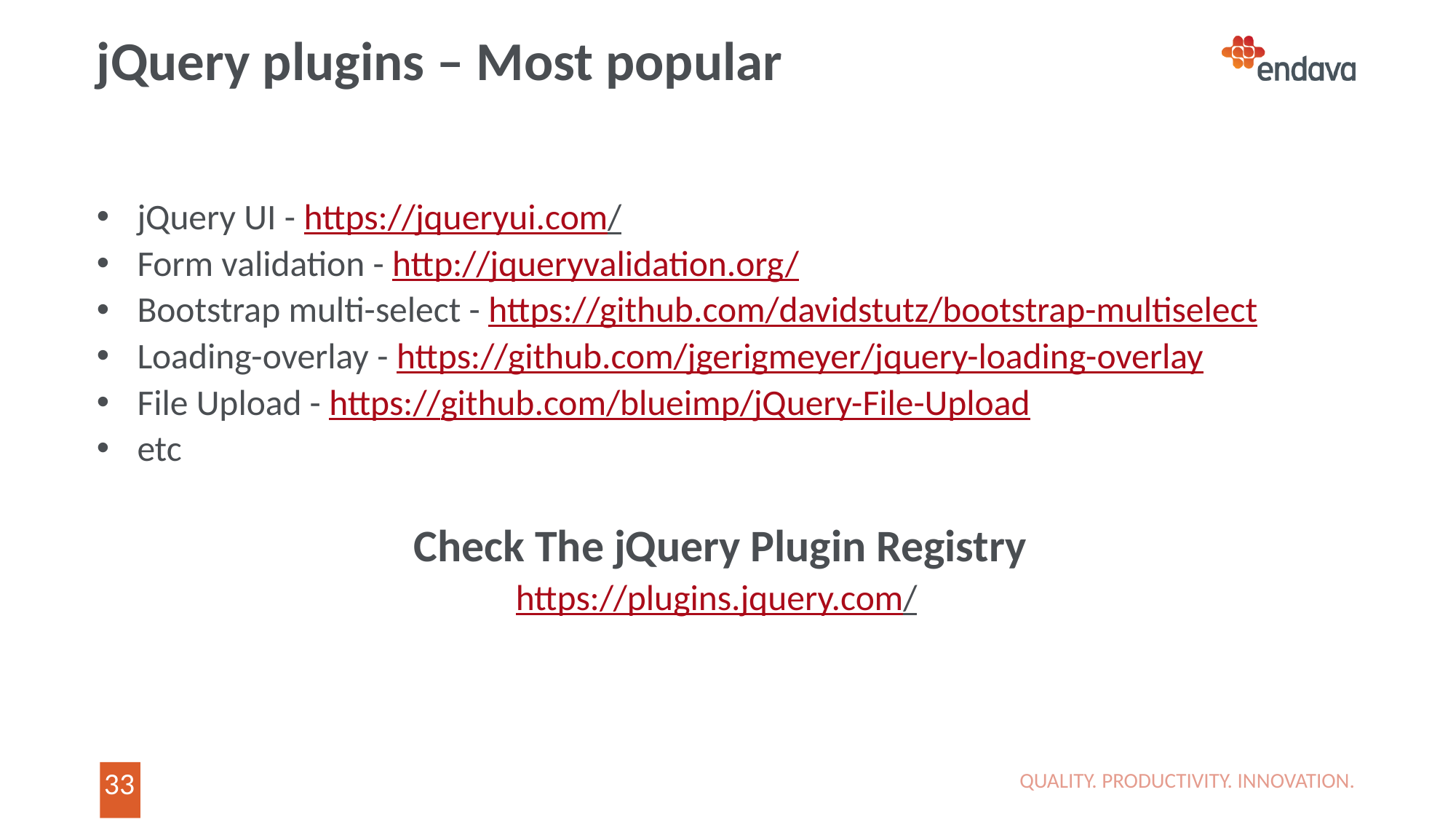

# jQuery plugins – Most popular
jQuery UI - https://jqueryui.com/
Form validation - http://jqueryvalidation.org/
Bootstrap multi-select - https://github.com/davidstutz/bootstrap-multiselect
Loading-overlay - https://github.com/jgerigmeyer/jquery-loading-overlay
File Upload - https://github.com/blueimp/jQuery-File-Upload
etc

Check The jQuery Plugin Registry
https://plugins.jquery.com/
QUALITY. PRODUCTIVITY. INNOVATION.